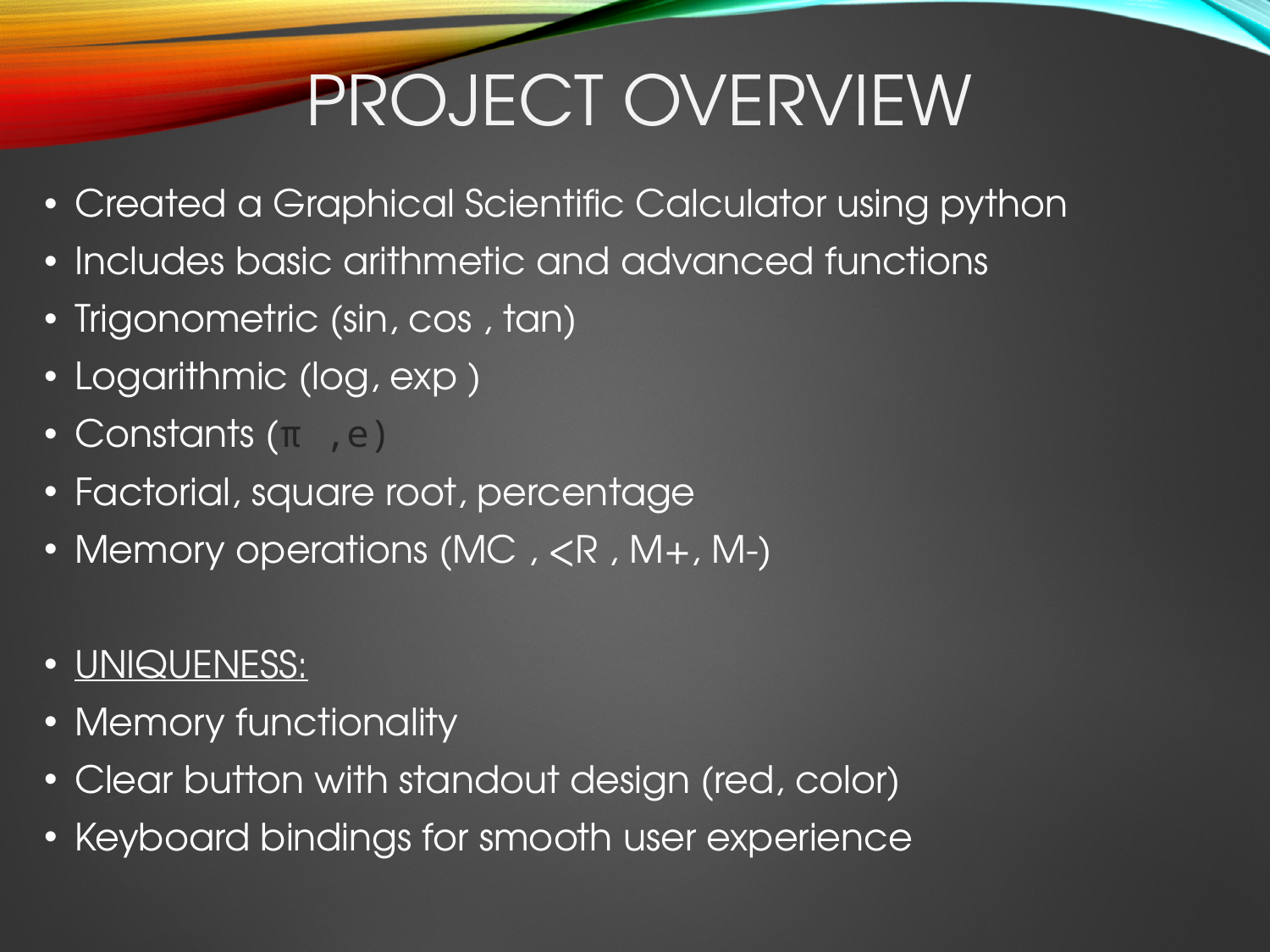

# Project Overview
Created a Graphical Scientific Calculator using python
Includes basic arithmetic and advanced functions
Trigonometric (sin, cos , tan)
Logarithmic (log, exp )
Constants (π ,e)
Factorial, square root, percentage
Memory operations (MC , <R , M+, M-)

UNIQUENESS:
Memory functionality
Clear button with standout design (red, color)
Keyboard bindings for smooth user experience